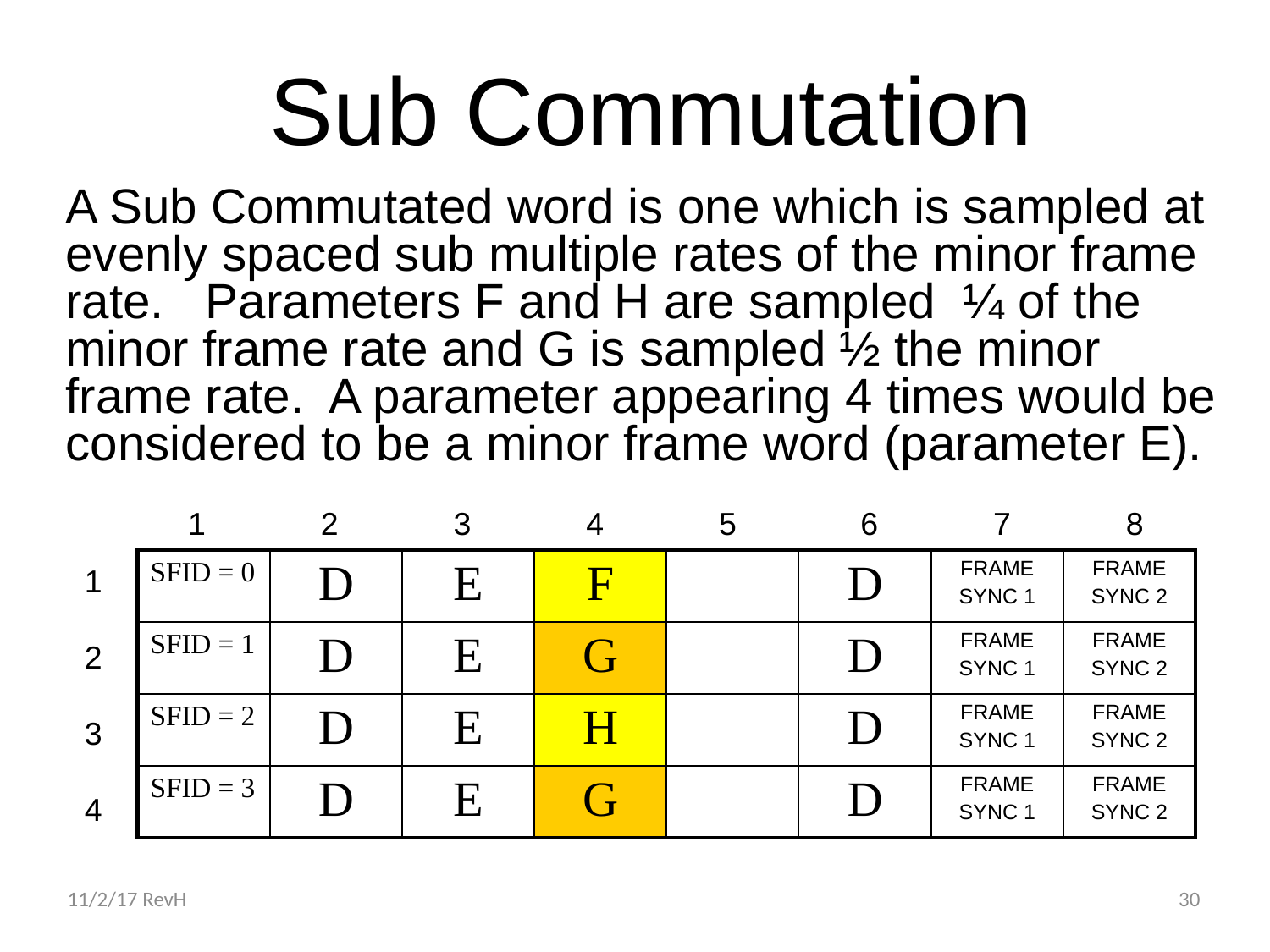

# Sub Commutation
A Sub Commutated word is one which is sampled at evenly spaced sub multiple rates of the minor frame rate.   Parameters F and H are sampled  ¼ of the minor frame rate and G is sampled ½ the minor frame rate.  A parameter appearing 4 times would be considered to be a minor frame word (parameter E).
 1             2             3             4             5              6             7             8
| SFID = 0 | D | E | F |  | D | FRAME SYNC 1 | FRAME SYNC 2 |
| --- | --- | --- | --- | --- | --- | --- | --- |
| SFID = 1 | D | E | G |  | D | FRAME SYNC 1 | FRAME SYNC 2 |
| SFID = 2 | D | E | H |  | D | FRAME SYNC 1 | FRAME SYNC 2 |
| SFID = 3 | D | E | G |  | D | FRAME SYNC 1 | FRAME SYNC 2 |
1

2

3

4
11/2/17 RevH
30